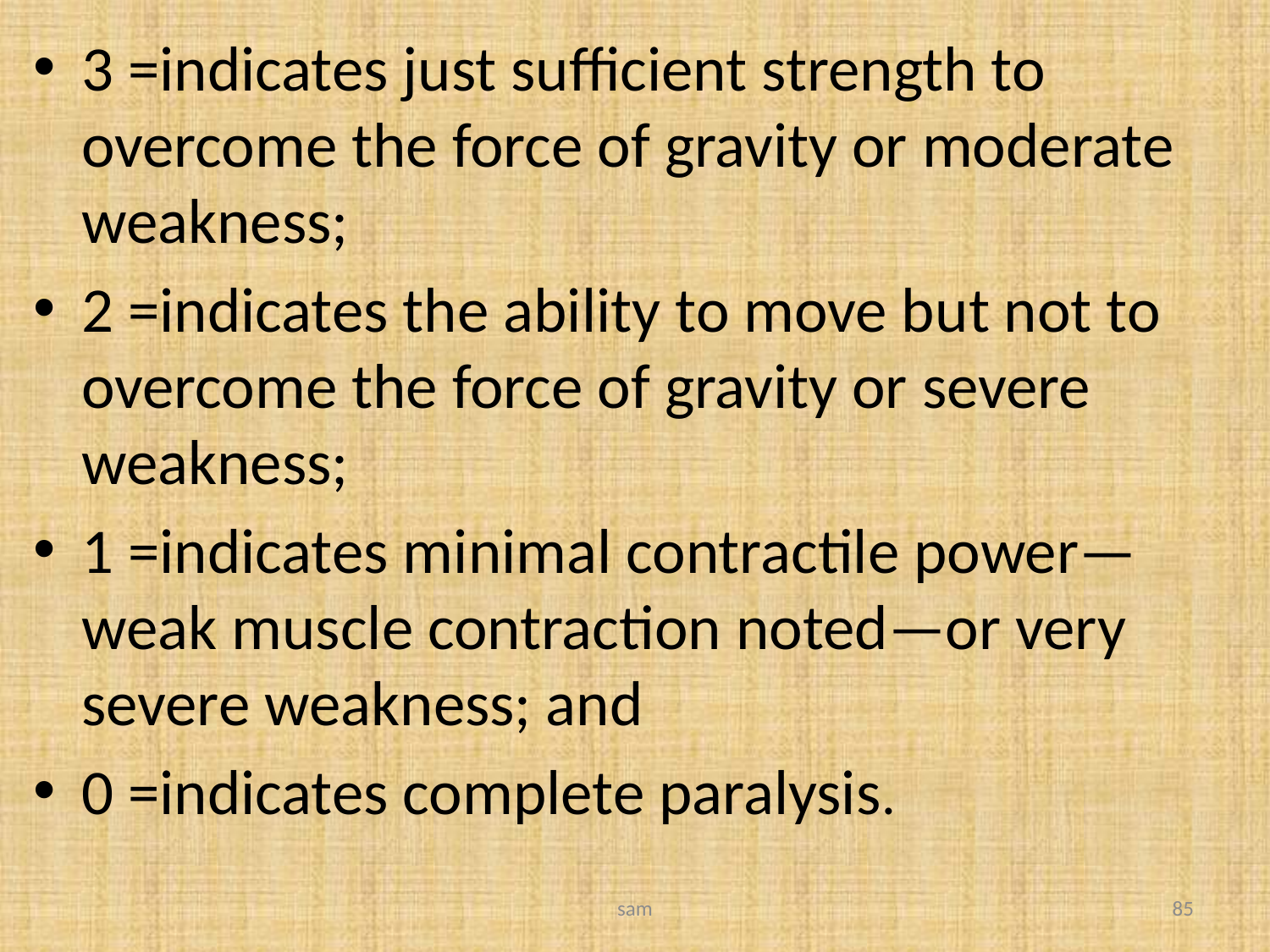

3 =indicates just sufficient strength to overcome the force of gravity or moderate weakness;
2 =indicates the ability to move but not to overcome the force of gravity or severe weakness;
1 =indicates minimal contractile power—weak muscle contraction noted—or very severe weakness; and
0 =indicates complete paralysis.

sam
85